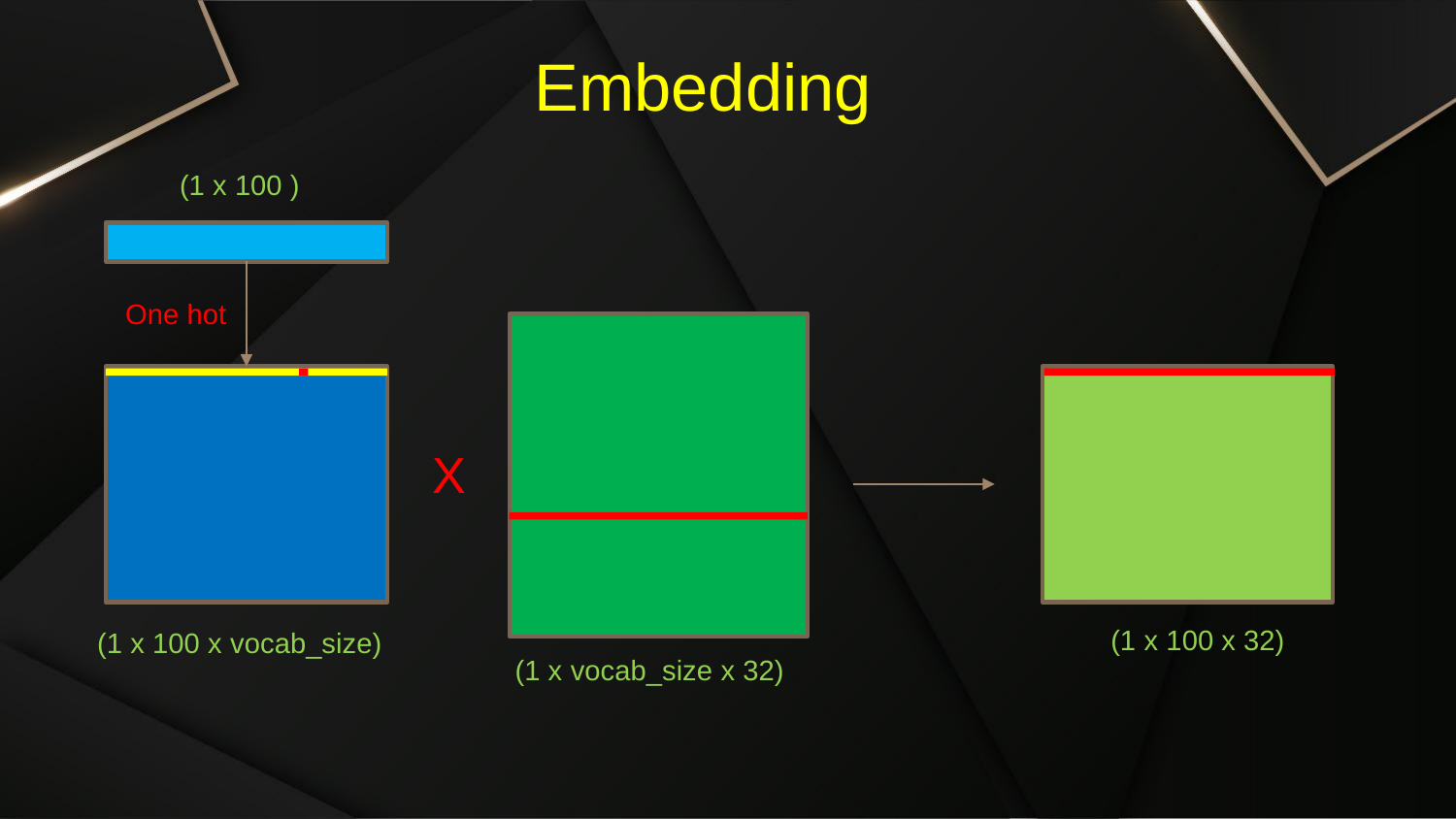

Embedding
(1 x 100 )

One hot

X

(1 x 100 x 32)
(1 x 100 x vocab_size)
(1 x vocab_size x 32)